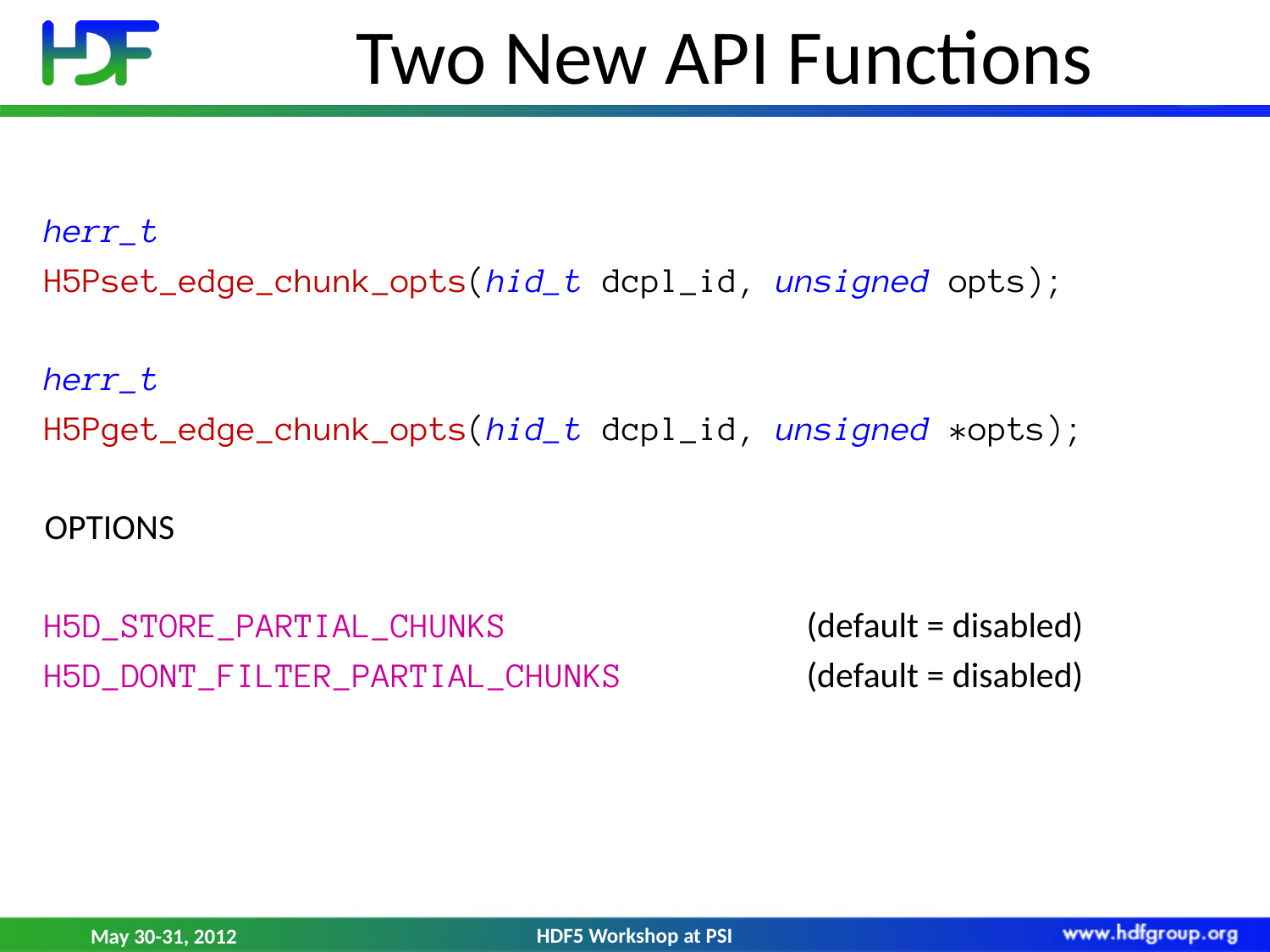

# Two New API Functions
herr_t
H5Pset_edge_chunk_opts(hid_t dcpl_id, unsigned opts);

herr_t
H5Pget_edge_chunk_opts(hid_t dcpl_id, unsigned *opts);

OPTIONS

H5D_STORE_PARTIAL_CHUNKS			(default = disabled)
H5D_DONT_FILTER_PARTIAL_CHUNKS		(default = disabled)